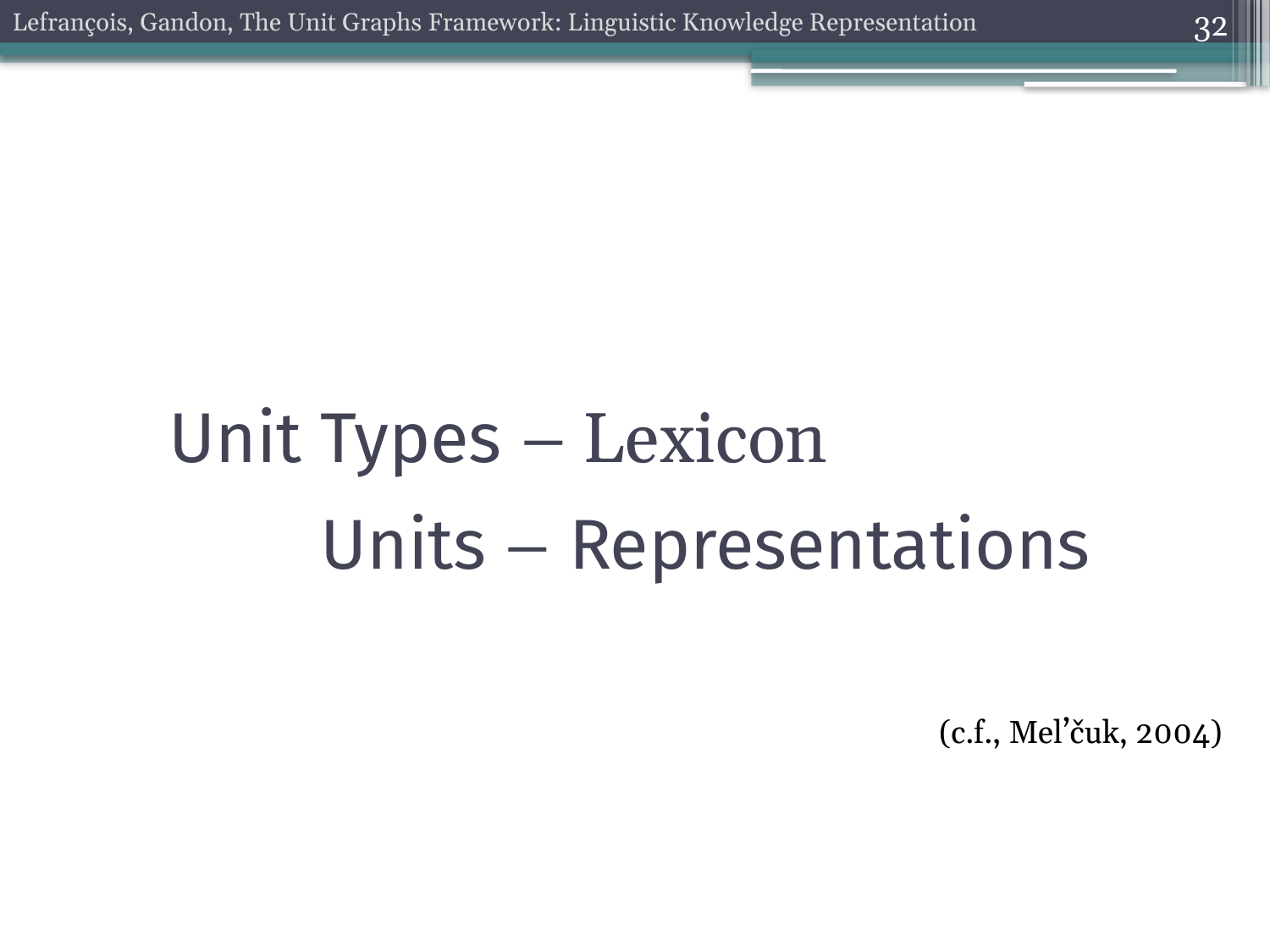

Lefrançois, Gandon, The Unit Graphs Framework: Linguistic Knowledge Representation
32
Unit Types – Lexicon
Units – Representations
(c.f., Mel’čuk, 2004)